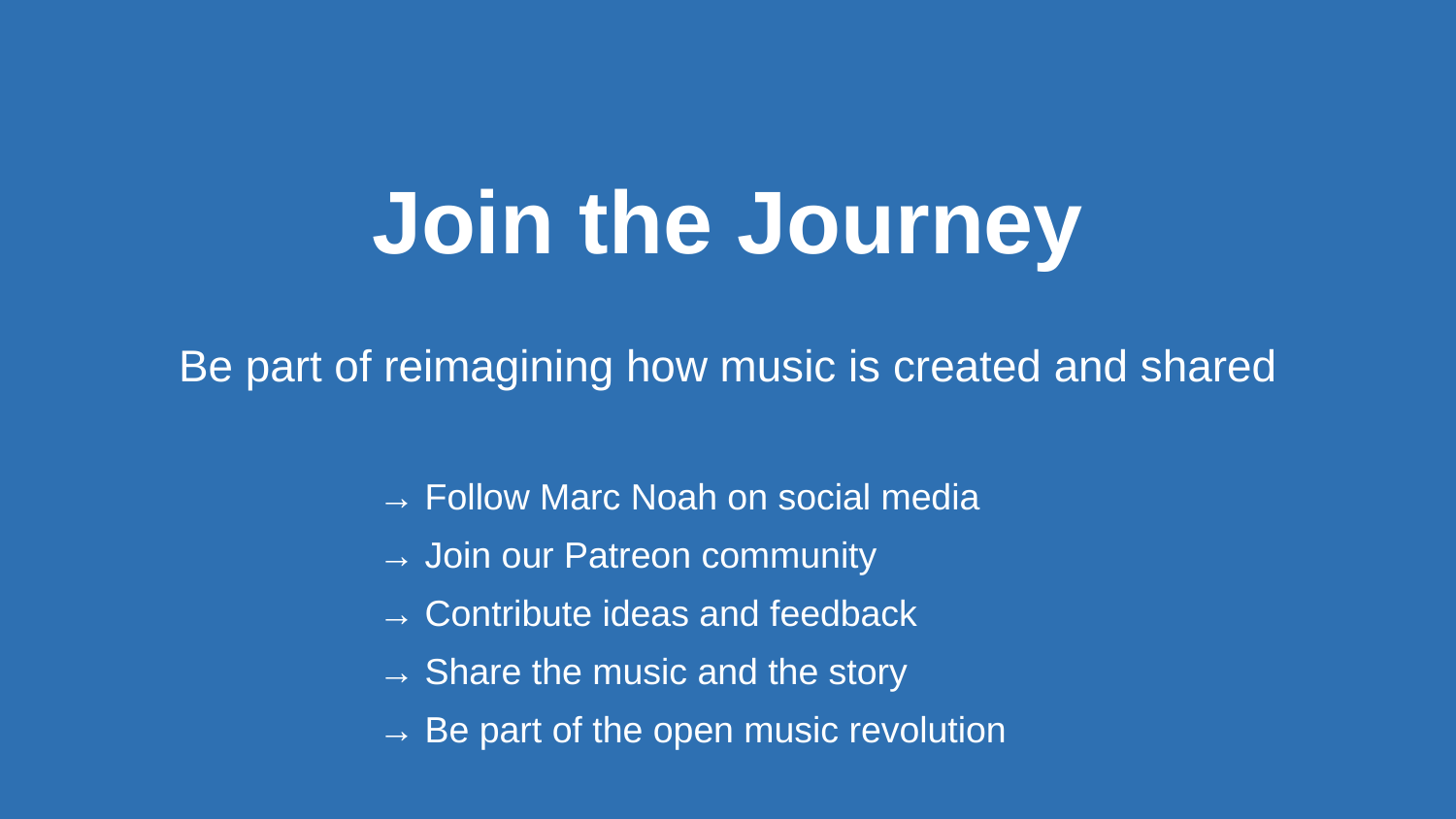

Join the Journey
Be part of reimagining how music is created and shared
→ Follow Marc Noah on social media
→ Join our Patreon community
→ Contribute ideas and feedback
→ Share the music and the story
→ Be part of the open music revolution